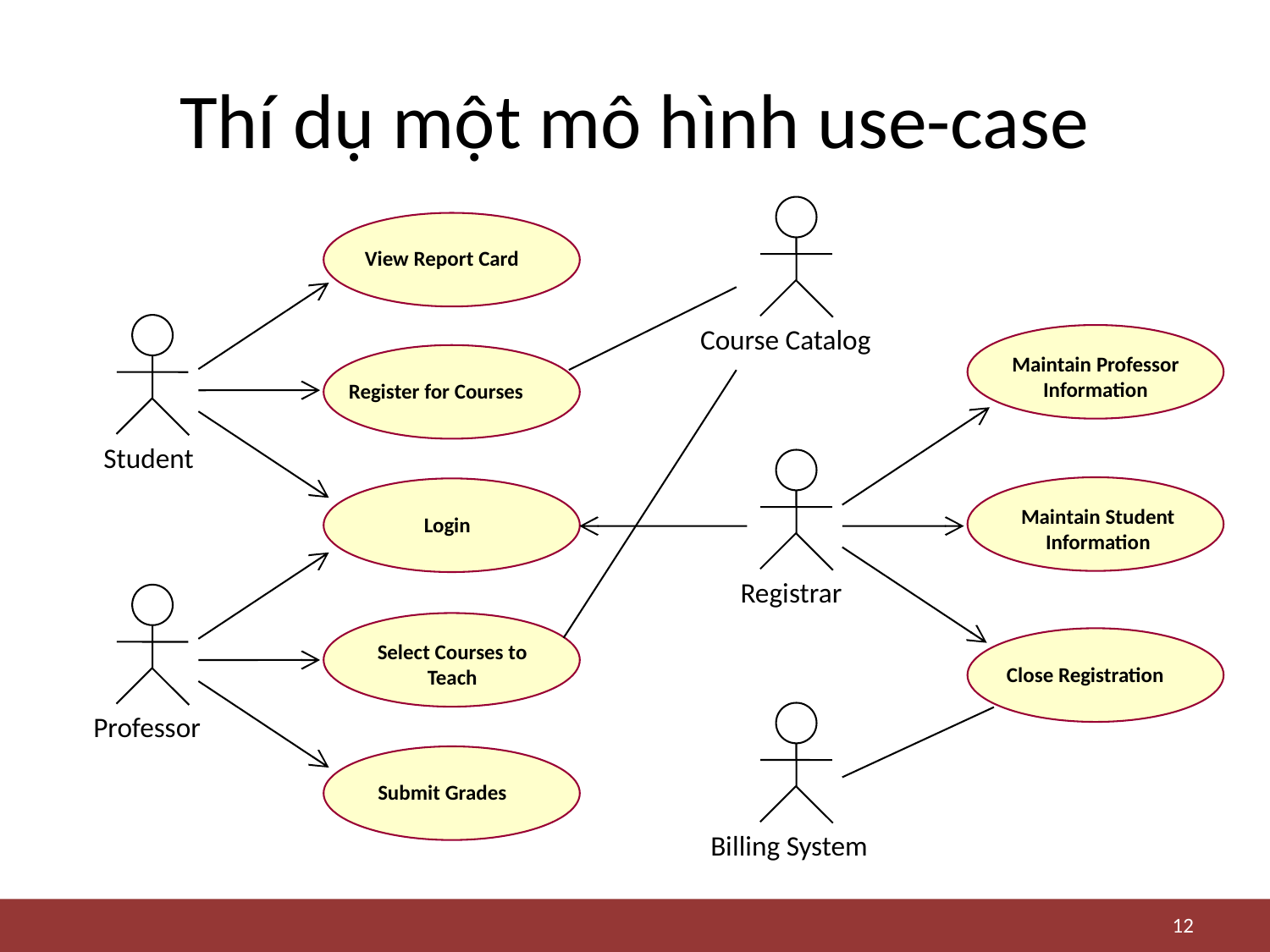

# Thí dụ một mô hình use-case

Course Catalog

View Report Card

Maintain Professor
Information

Register for Courses

Student

Registrar

Maintain Student
Information
Login

Select Courses to
Teach
Close Registration

Professor

Billing System

Submit Grades
12